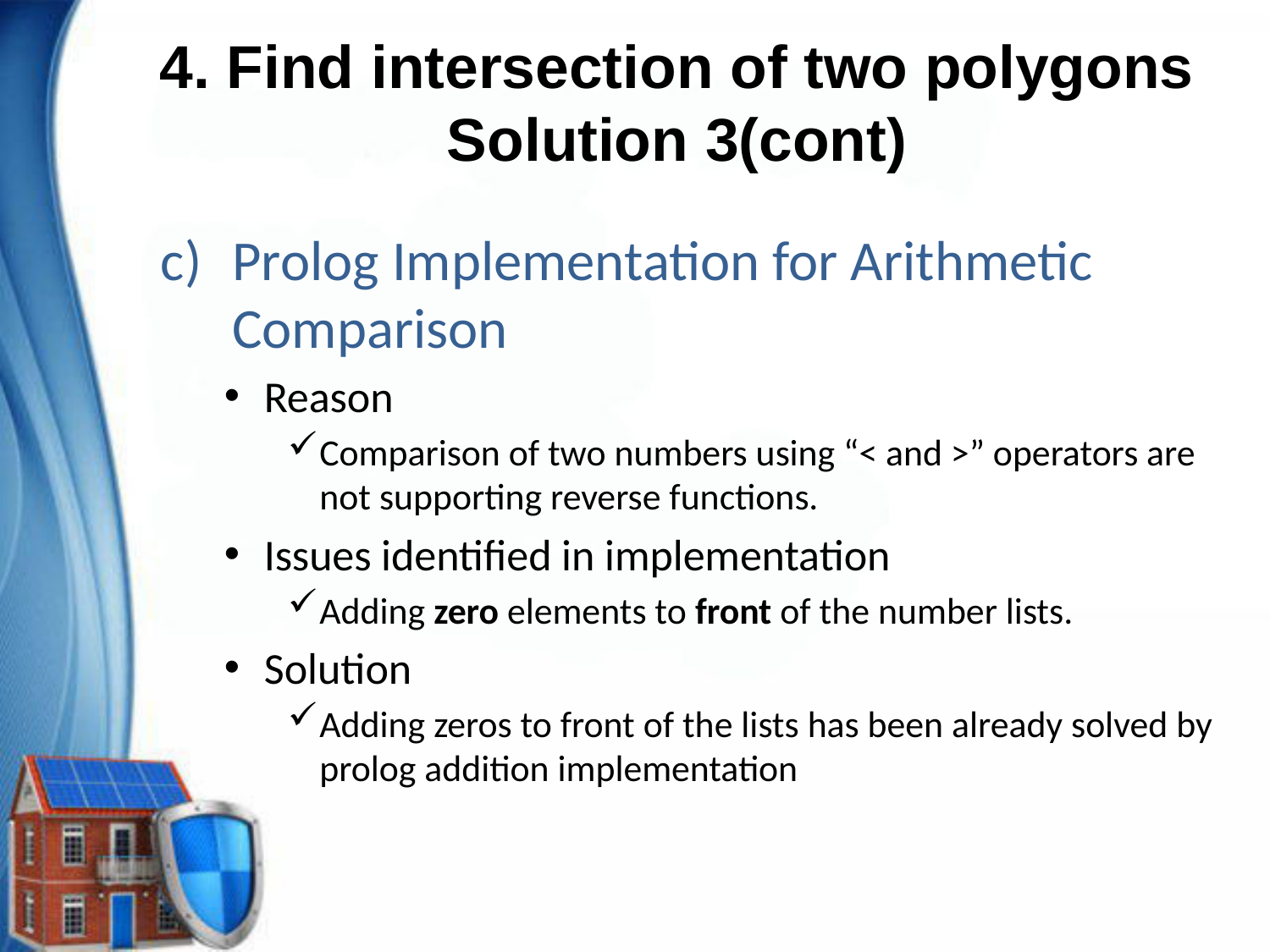

# 4. Find intersection of two polygons Solution 3(cont)
Prolog Implementation for Arithmetic Comparison
Reason
Comparison of two numbers using “< and >” operators are not supporting reverse functions.
Issues identified in implementation
Adding zero elements to front of the number lists.
Solution
Adding zeros to front of the lists has been already solved by prolog addition implementation